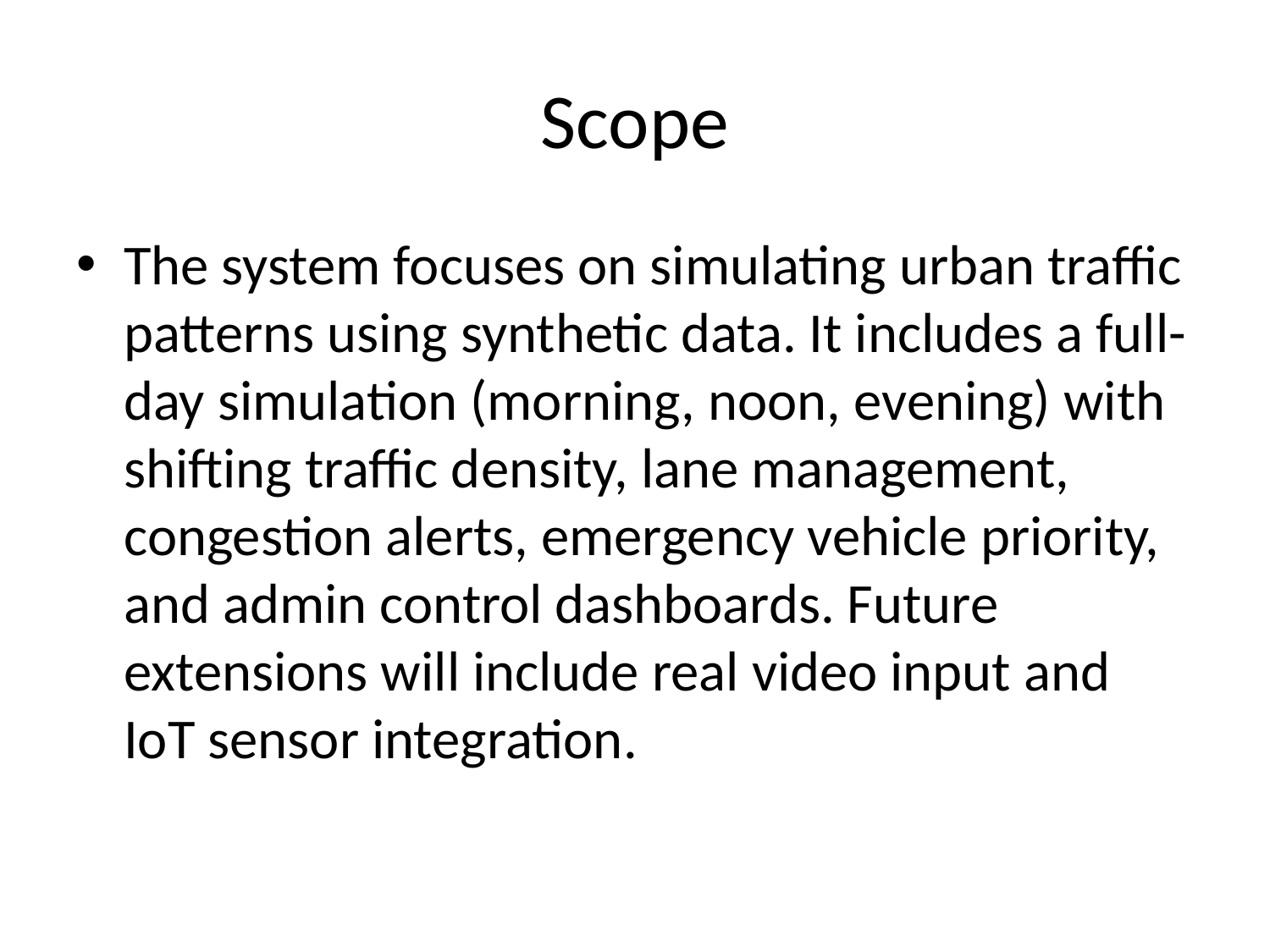

# Scope
The system focuses on simulating urban traffic patterns using synthetic data. It includes a full-day simulation (morning, noon, evening) with shifting traffic density, lane management, congestion alerts, emergency vehicle priority, and admin control dashboards. Future extensions will include real video input and IoT sensor integration.